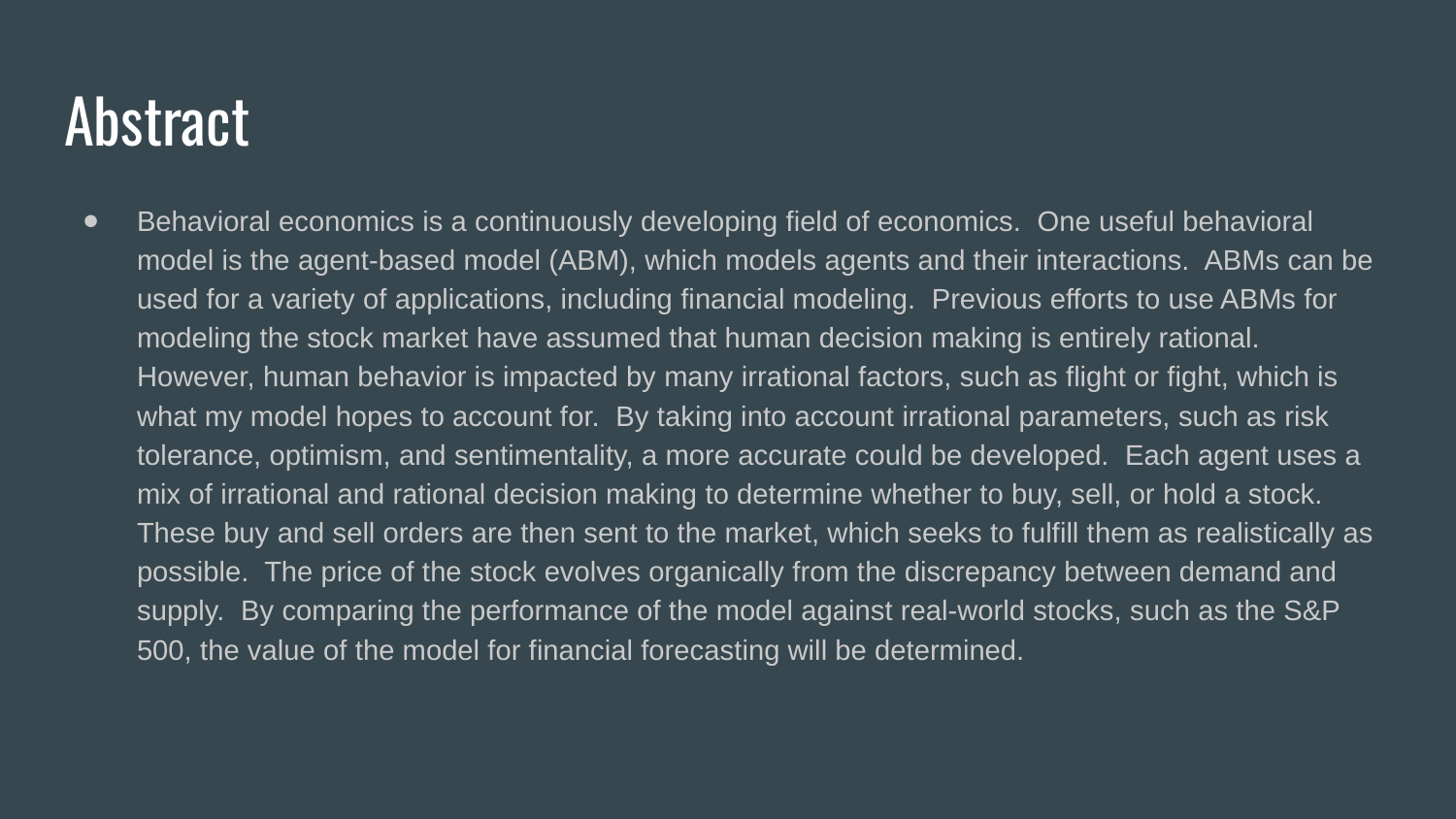

# Abstract
Behavioral economics is a continuously developing field of economics.  One useful behavioral model is the agent-based model (ABM), which models agents and their interactions.  ABMs can be used for a variety of applications, including financial modeling.  Previous efforts to use ABMs for modeling the stock market have assumed that human decision making is entirely rational.  However, human behavior is impacted by many irrational factors, such as flight or fight, which is what my model hopes to account for.  By taking into account irrational parameters, such as risk tolerance, optimism, and sentimentality, a more accurate could be developed.  Each agent uses a mix of irrational and rational decision making to determine whether to buy, sell, or hold a stock.  These buy and sell orders are then sent to the market, which seeks to fulfill them as realistically as possible.  The price of the stock evolves organically from the discrepancy between demand and supply.  By comparing the performance of the model against real-world stocks, such as the S&P 500, the value of the model for financial forecasting will be determined.